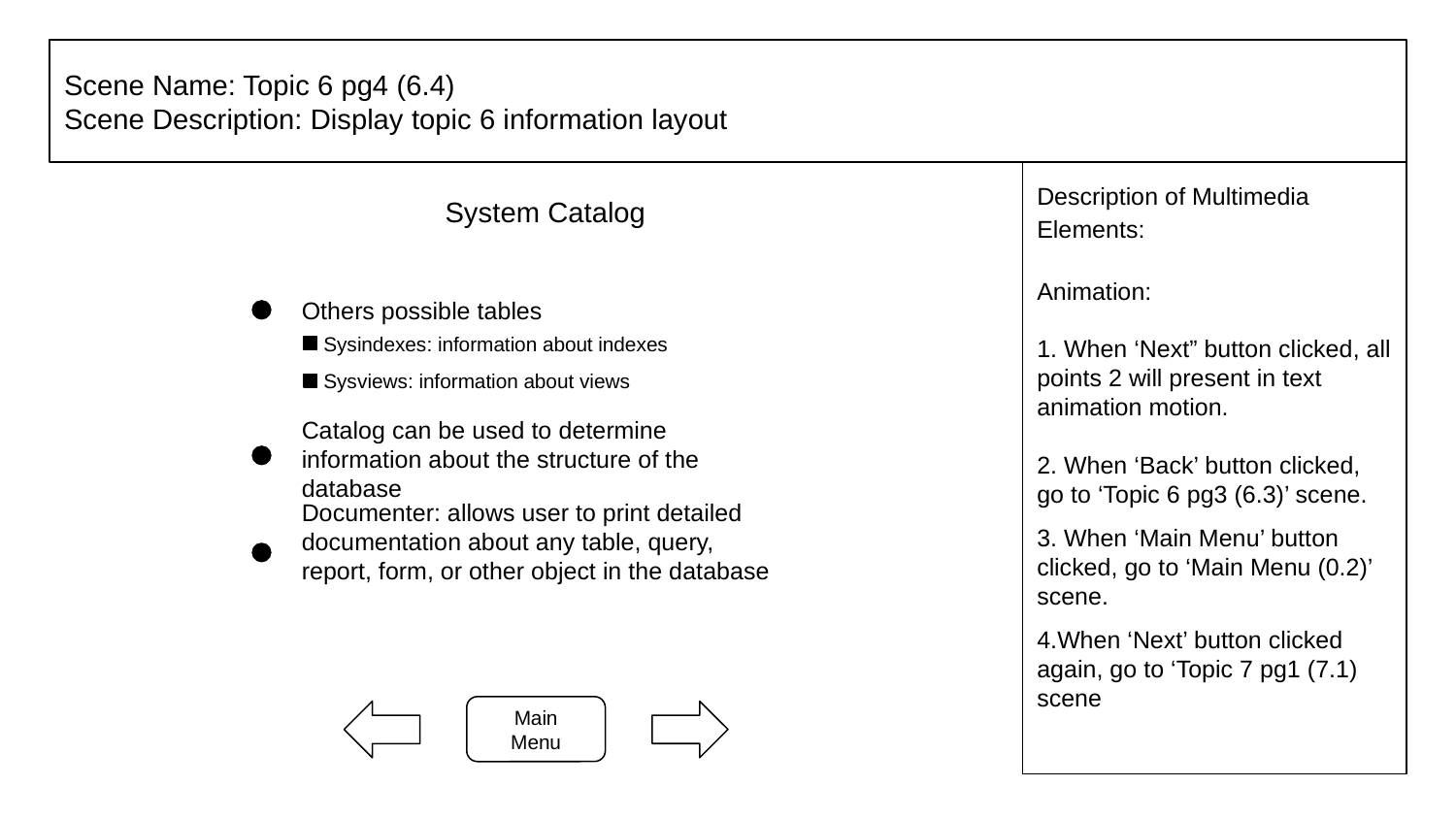

# Scene Name: Topic 6 pg4 (6.4)
Scene Description: Display topic 6 information layout
Description of Multimedia Elements:
Animation:

1. When ‘Next” button clicked, all points 2 will present in text animation motion.

2. When ‘Back’ button clicked, go to ‘Topic 6 pg3 (6.3)’ scene.

3. When ‘Main Menu’ button clicked, go to ‘Main Menu (0.2)’ scene.
4.When ‘Next’ button clicked again, go to ‘Topic 7 pg1 (7.1) scene

System Catalog
Others possible tables

Sysindexes: information about indexes

Sysviews: information about views

Catalog can be used to determine information about the structure of the database

Documenter: allows user to print detailed documentation about any table, query, report, form, or other object in the database

Main Menu